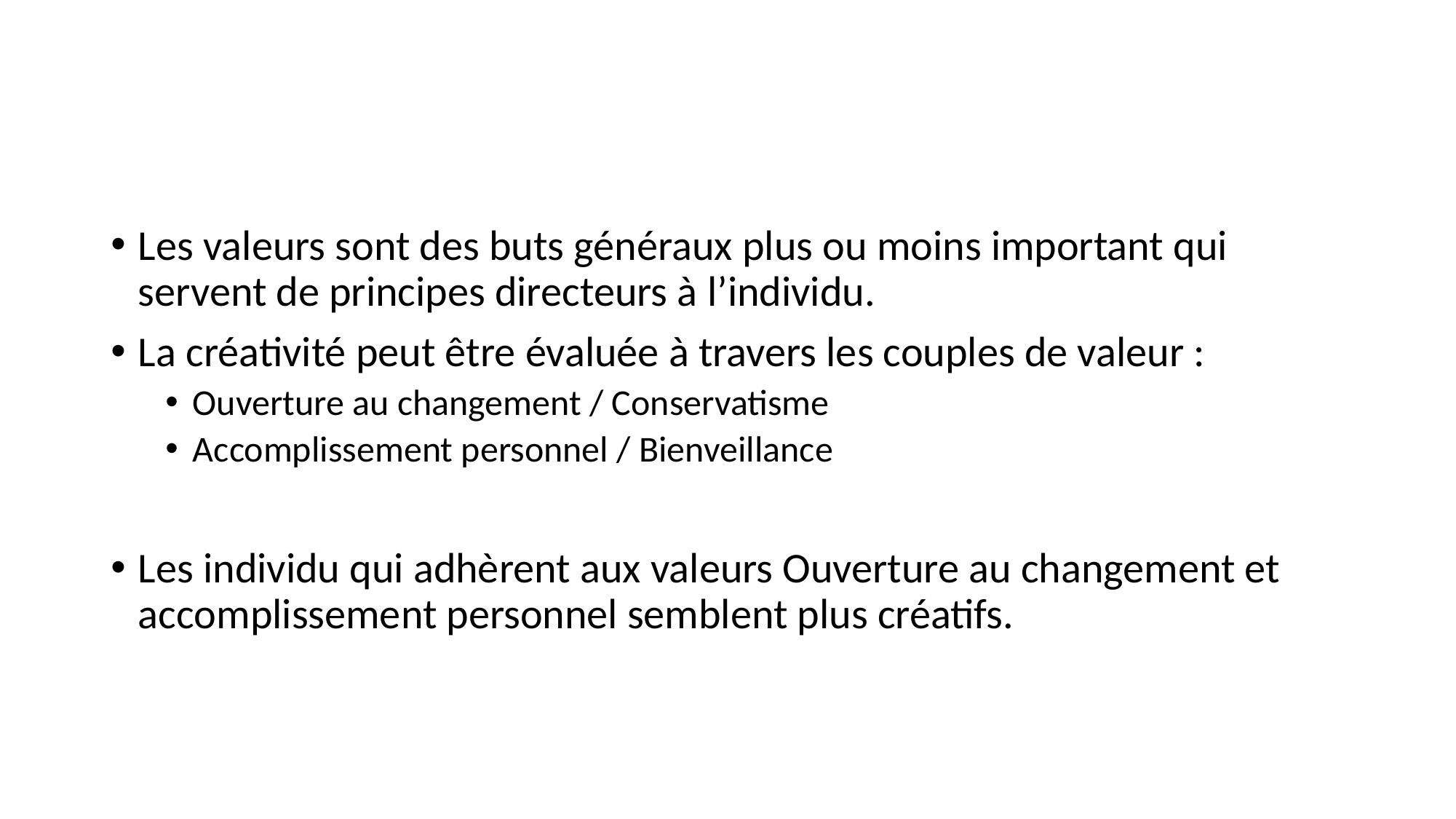

#
Les valeurs sont des buts généraux plus ou moins important qui servent de principes directeurs à l’individu.
La créativité peut être évaluée à travers les couples de valeur :
Ouverture au changement / Conservatisme
Accomplissement personnel / Bienveillance

Les individu qui adhèrent aux valeurs Ouverture au changement et accomplissement personnel semblent plus créatifs.